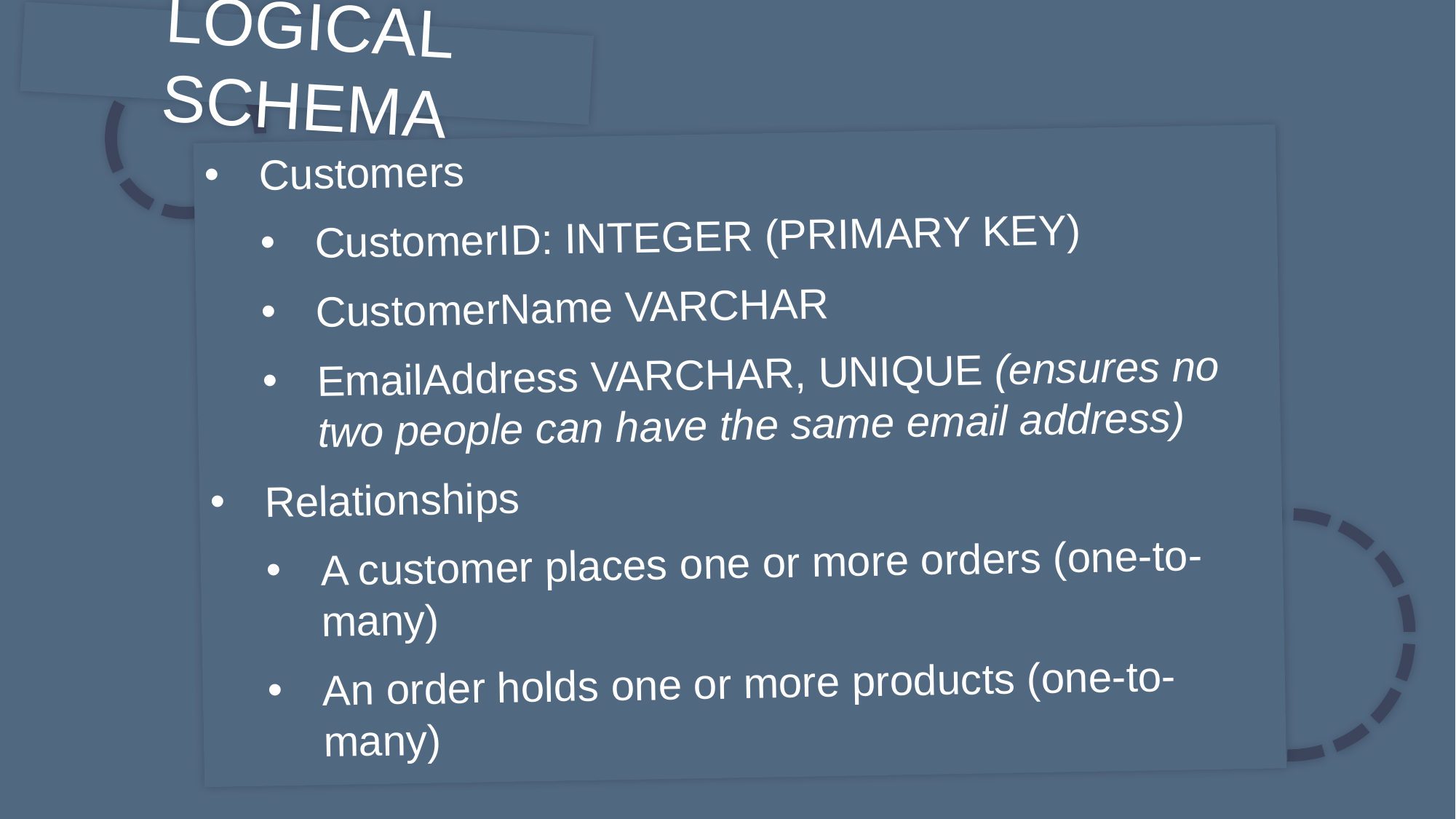

LOGICAL SCHEMA

Customers
CustomerID: INTEGER (PRIMARY KEY)
CustomerName VARCHAR
EmailAddress VARCHAR, UNIQUE (ensures no two people can have the same email address)
Relationships
A customer places one or more orders (one-to-many)
An order holds one or more products (one-to-many)